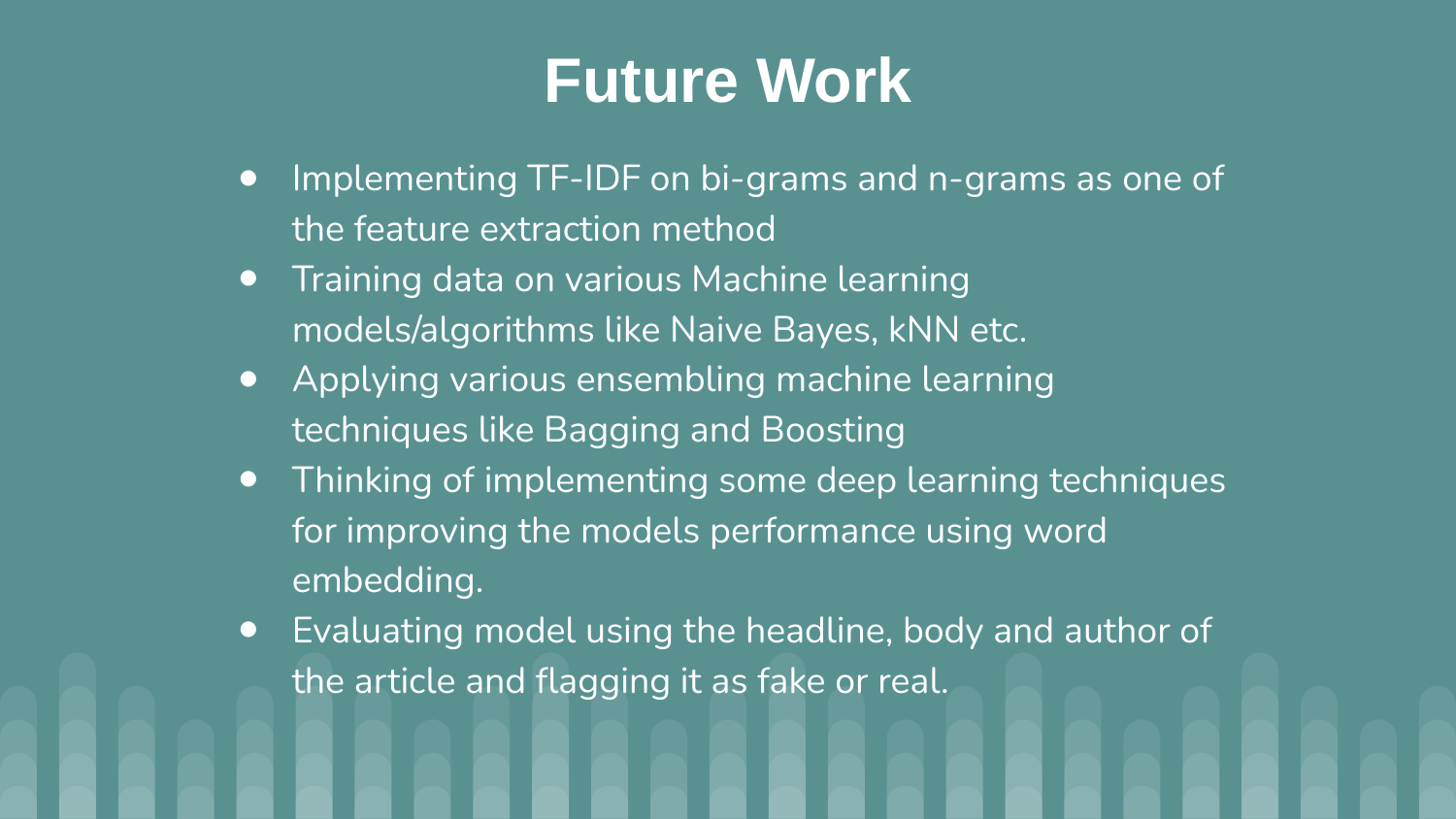

# Future Work
Implementing TF-IDF on bi-grams and n-grams as one of the feature extraction method
Training data on various Machine learning models/algorithms like Naive Bayes, kNN etc.
Applying various ensembling machine learning techniques like Bagging and Boosting
Thinking of implementing some deep learning techniques for improving the models performance using word embedding.
Evaluating model using the headline, body and author of the article and flagging it as fake or real.